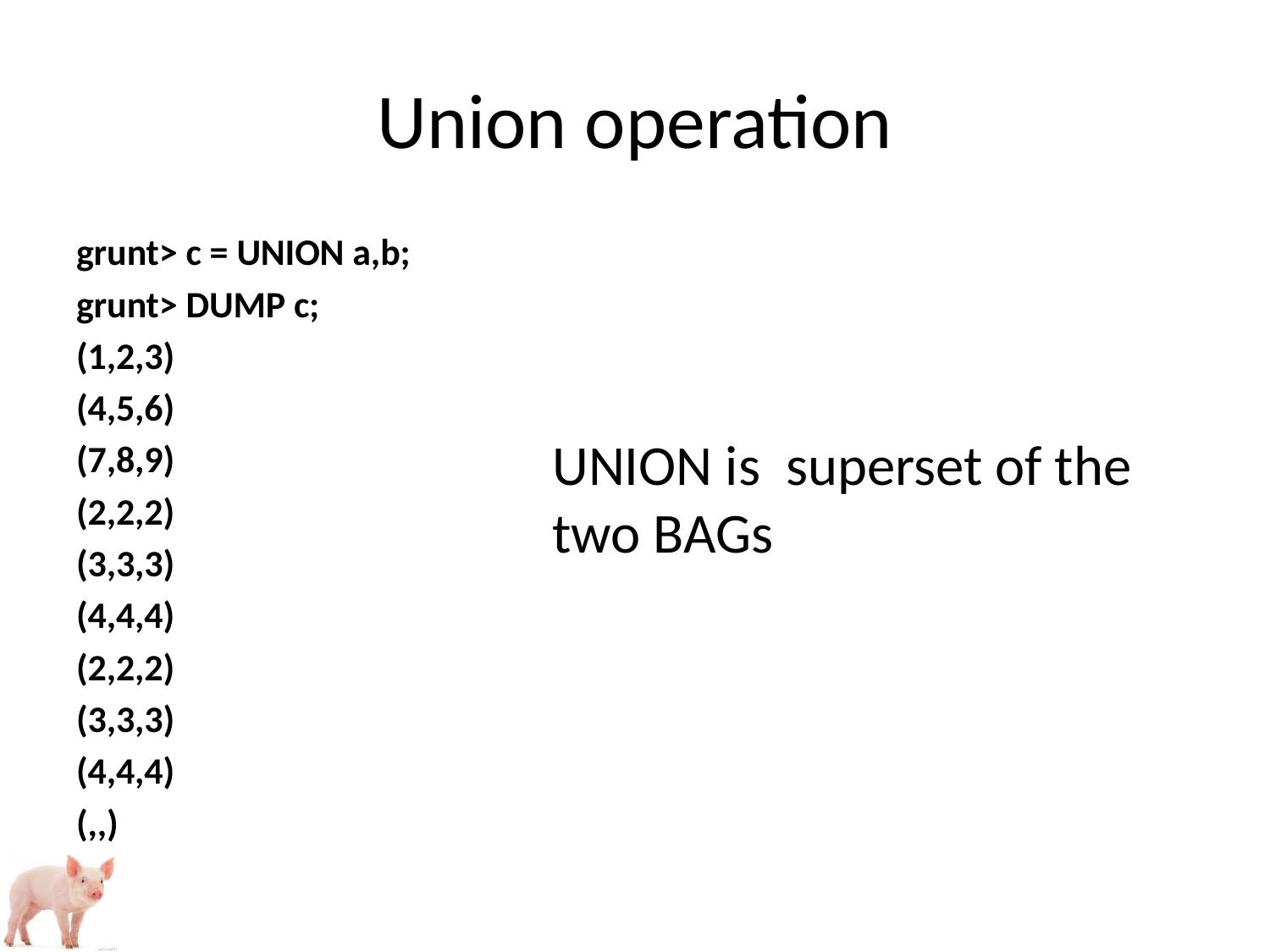

# Union operation
grunt> c = UNION a,b;
grunt> DUMP c;
(1,2,3)
(4,5,6)
(7,8,9)
(2,2,2)
(3,3,3)
(4,4,4)
(2,2,2)
(3,3,3)
(4,4,4)
(,,)

UNION is  superset of the two BAGs